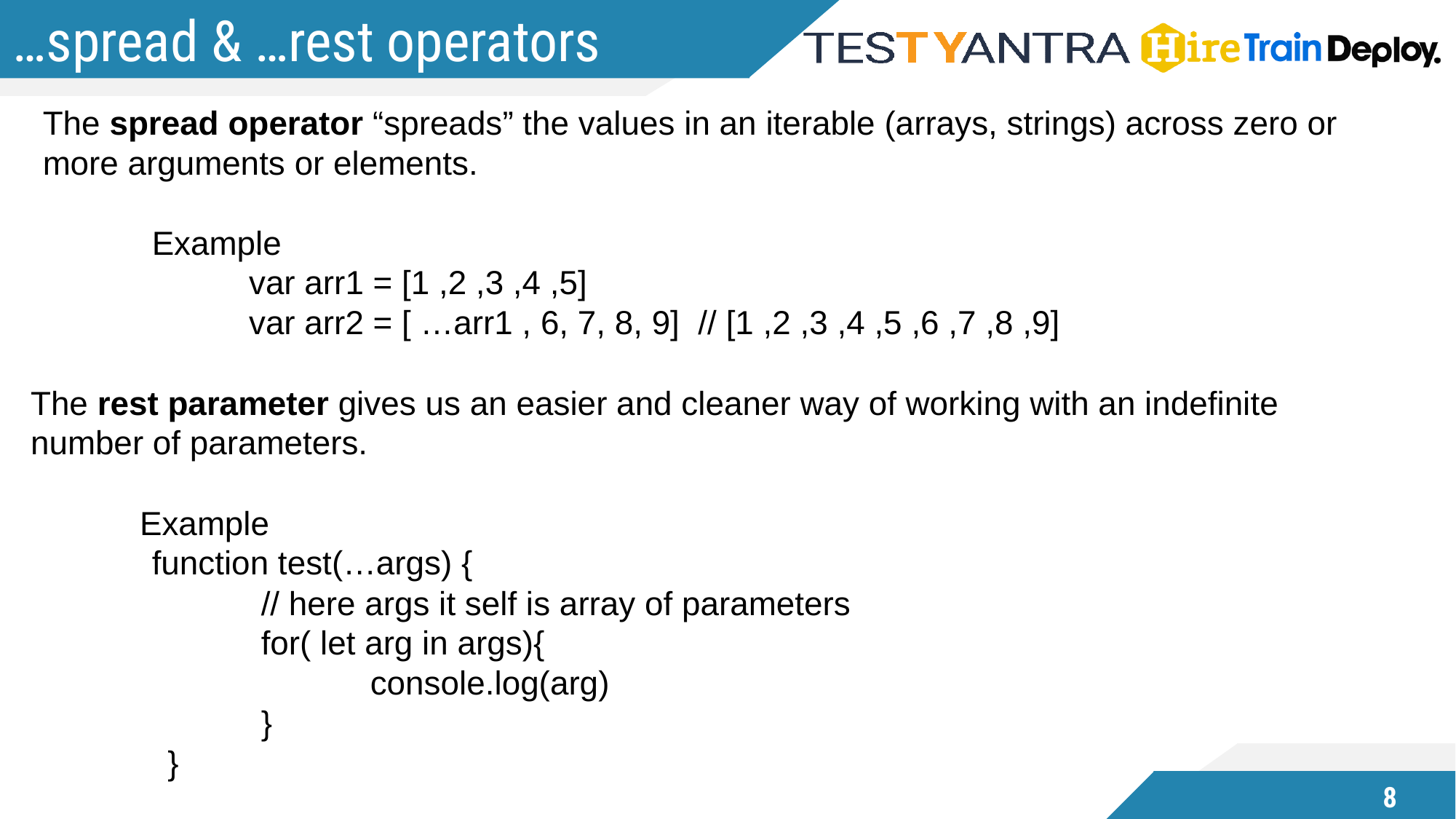

# …spread & …rest operators
The spread operator “spreads” the values in an iterable (arrays, strings) across zero or more arguments or elements.

	Example
	     	var arr1 = [1 ,2 ,3 ,4 ,5]
		var arr2 = [ …arr1 , 6, 7, 8, 9]  // [1 ,2 ,3 ,4 ,5 ,6 ,7 ,8 ,9]

The rest parameter gives us an easier and cleaner way of working with an indefinite number of parameters.

	Example
	function test(…args) {
		// here args it self is array of parameters
		for( let arg in args){
			console.log(arg)
		}
	   }

8